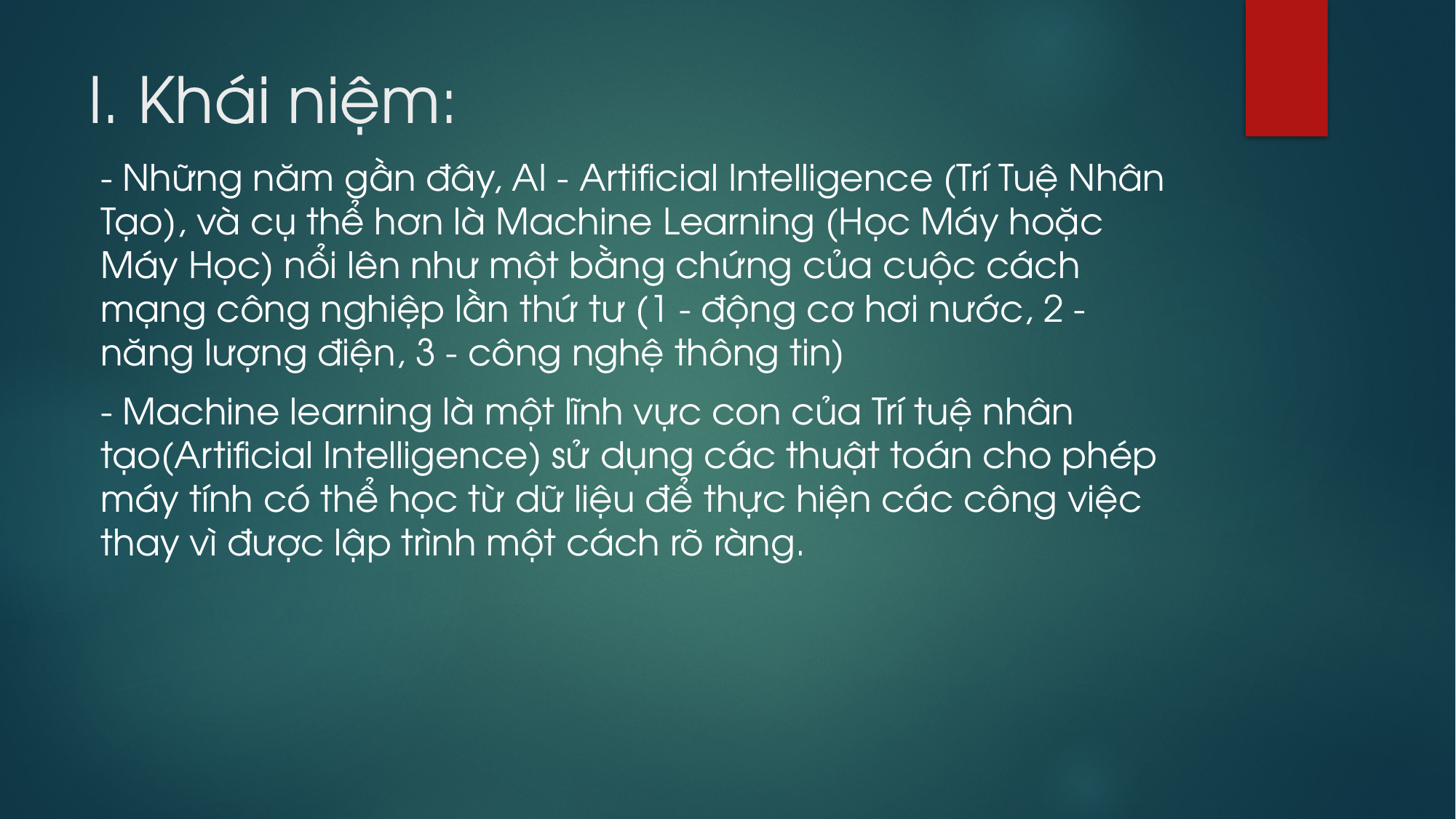

# I. Khái niệm:
- Những năm gần đây, AI - Artificial Intelligence (Trí Tuệ Nhân Tạo), và cụ thể hơn là Machine Learning (Học Máy hoặc Máy Học) nổi lên như một bằng chứng của cuộc cách mạng công nghiệp lần thứ tư (1 - động cơ hơi nước, 2 - năng lượng điện, 3 - công nghệ thông tin)
- Machine learning là một lĩnh vực con của Trí tuệ nhân tạo(Artificial Intelligence) sử dụng các thuật toán cho phép máy tính có thể học từ dữ liệu để thực hiện các công việc thay vì được lập trình một cách rõ ràng.